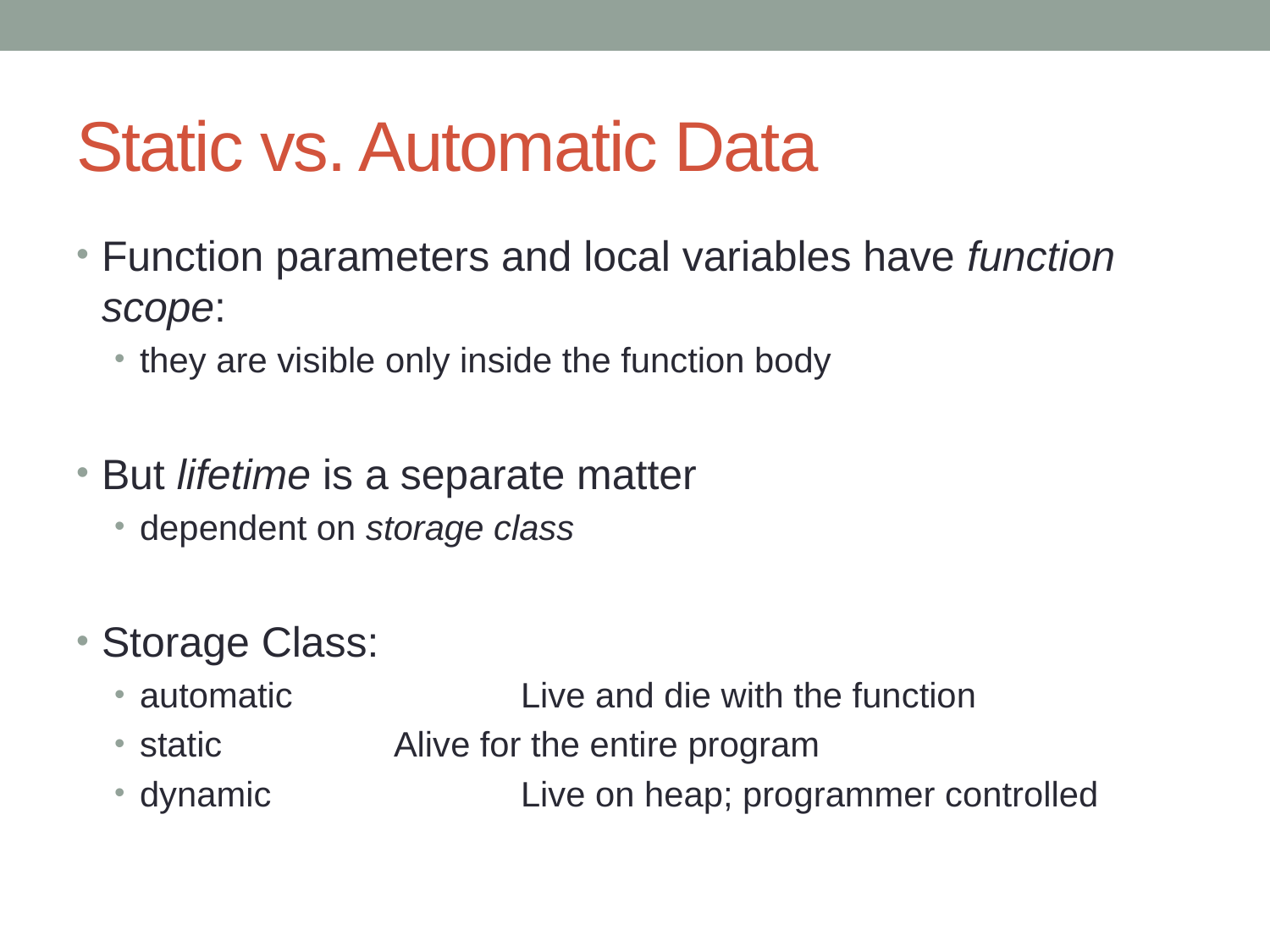

# Static vs. Automatic Data
Function parameters and local variables have function scope:
they are visible only inside the function body

But lifetime is a separate matter
dependent on storage class

Storage Class:
automatic		Live and die with the function
static		Alive for the entire program
dynamic		Live on heap; programmer controlled